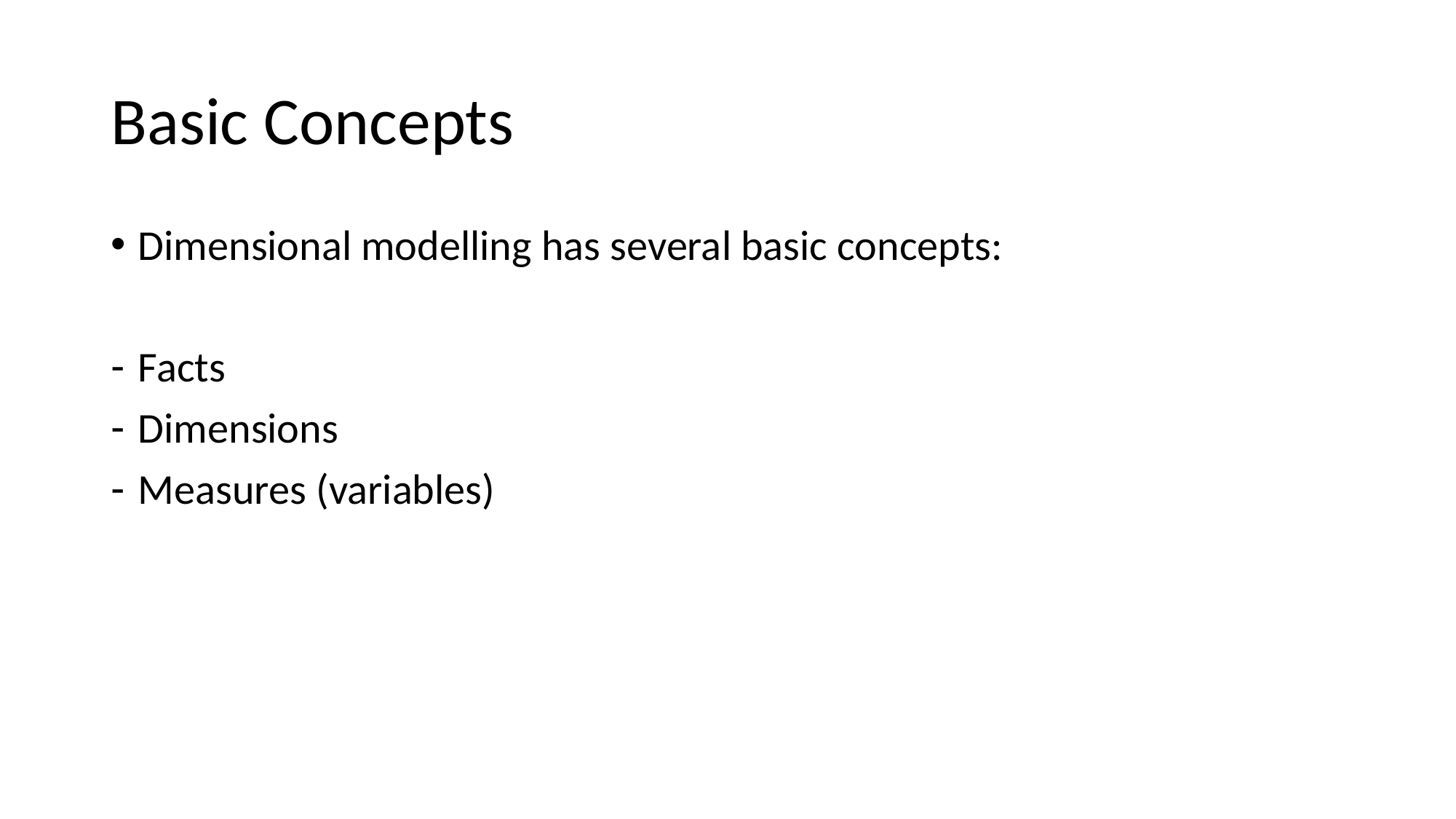

# Basic Concepts
Dimensional modelling has several basic concepts:

Facts
Dimensions
Measures (variables)